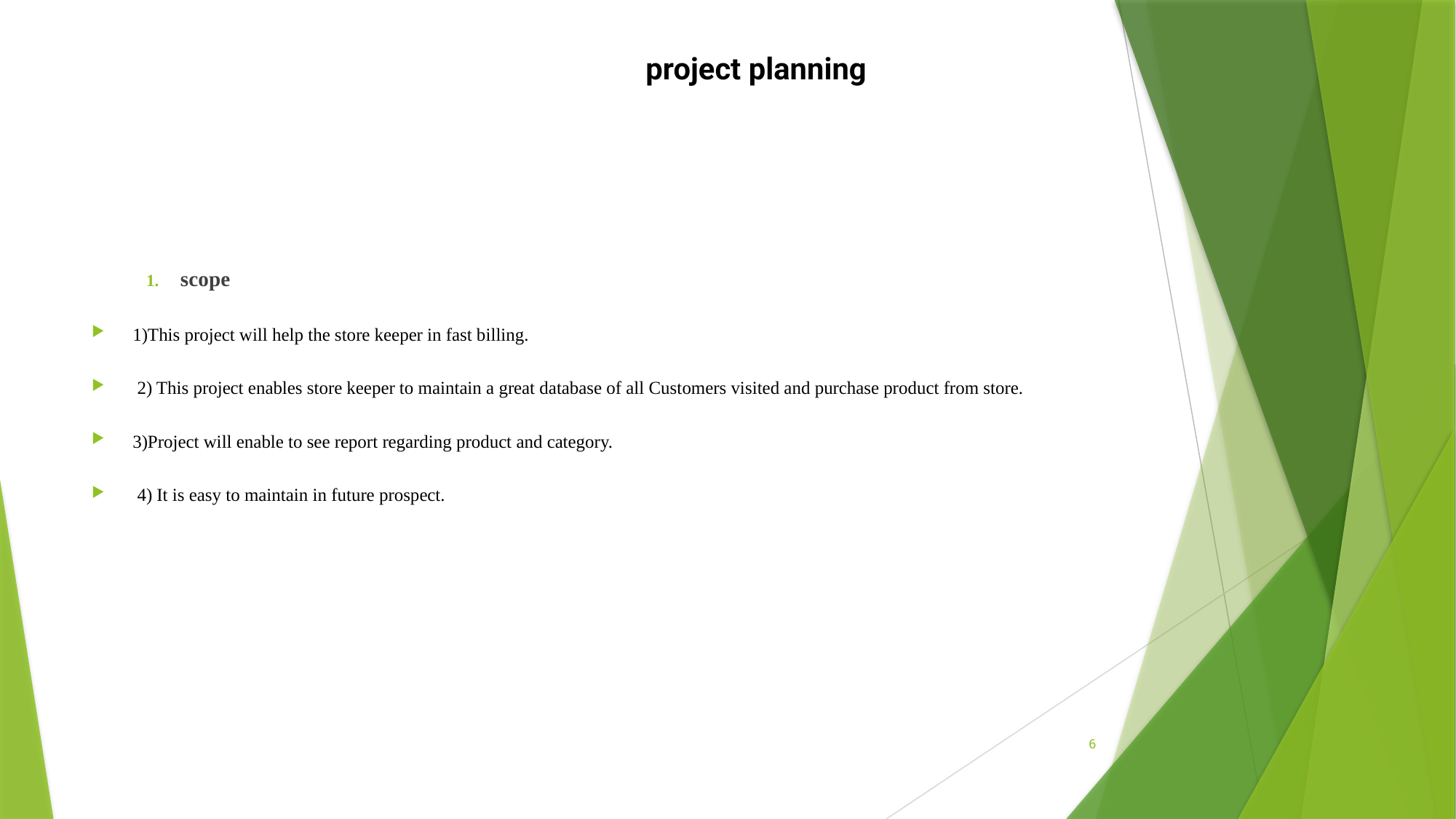

# project planning
scope
1)This project will help the store keeper in fast billing.
 2) This project enables store keeper to maintain a great database of all Customers visited and purchase product from store.
3)Project will enable to see report regarding product and category.
 4) It is easy to maintain in future prospect.

6